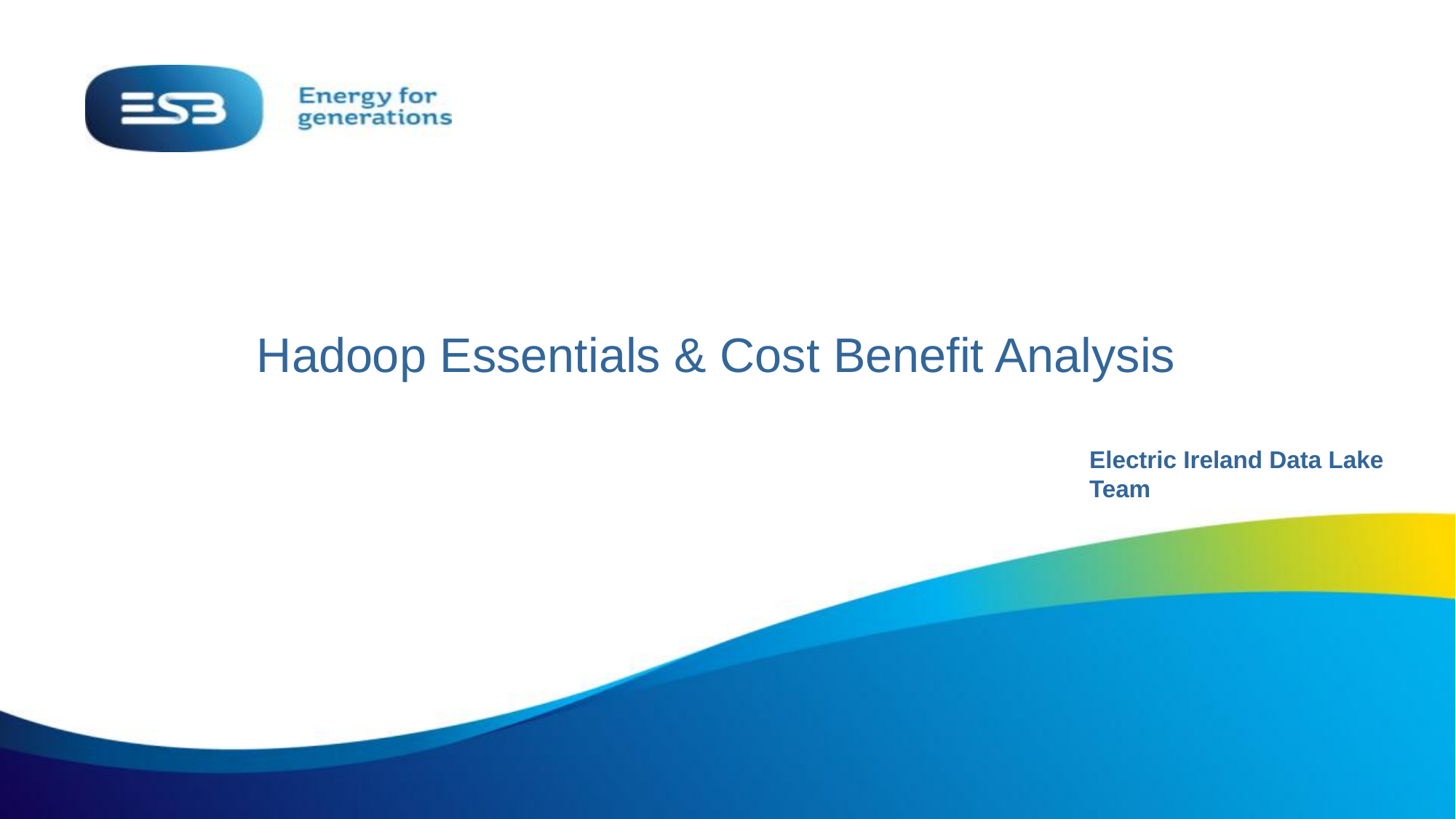

# Hadoop Essentials & Cost Benefit Analysis
Electric Ireland Data Lake Team